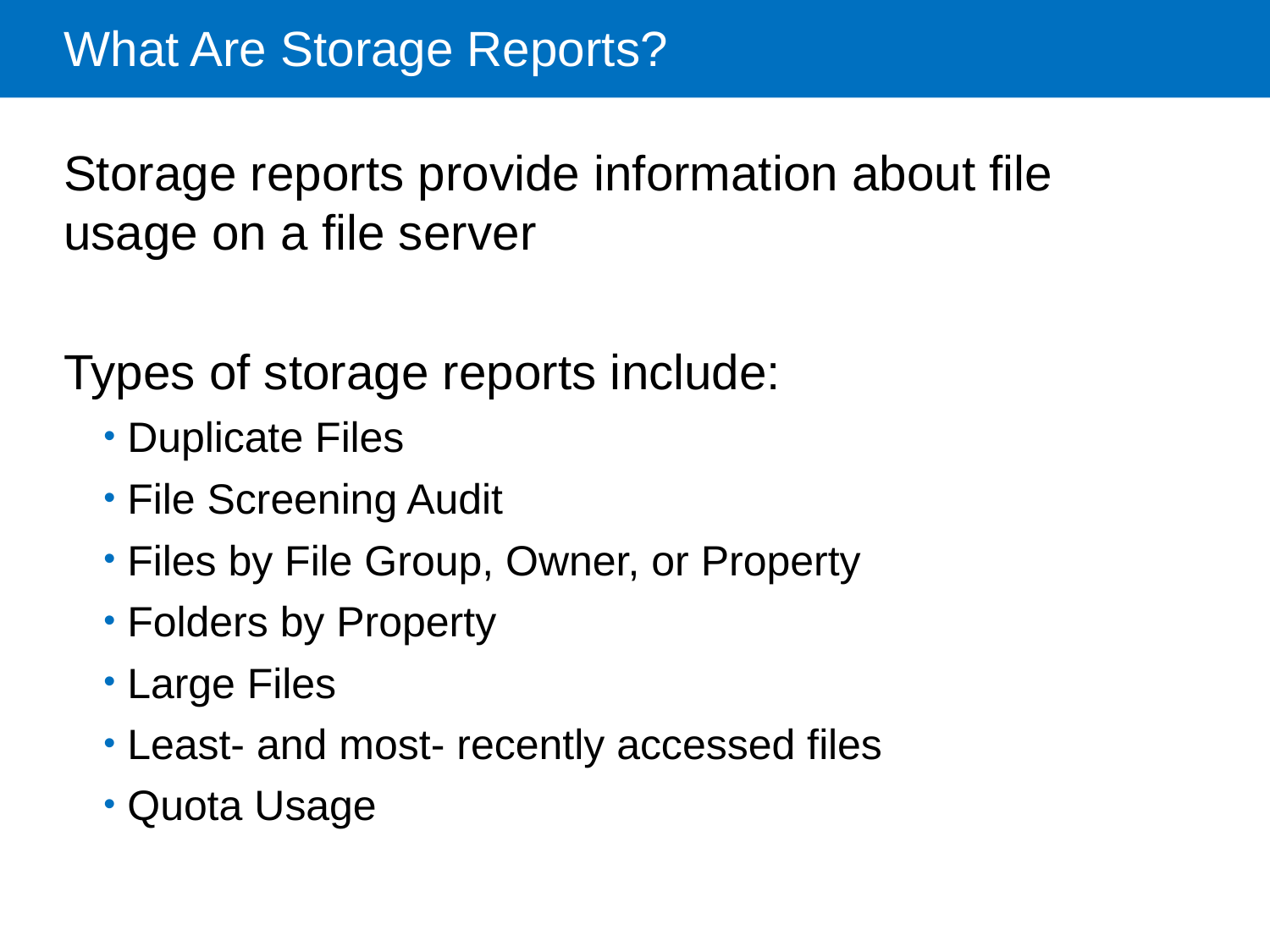

# What Are Storage Reports?
Storage reports provide information about file usage on a file server

Types of storage reports include:
Duplicate Files
File Screening Audit
Files by File Group, Owner, or Property
Folders by Property
Large Files
Least- and most- recently accessed files
Quota Usage